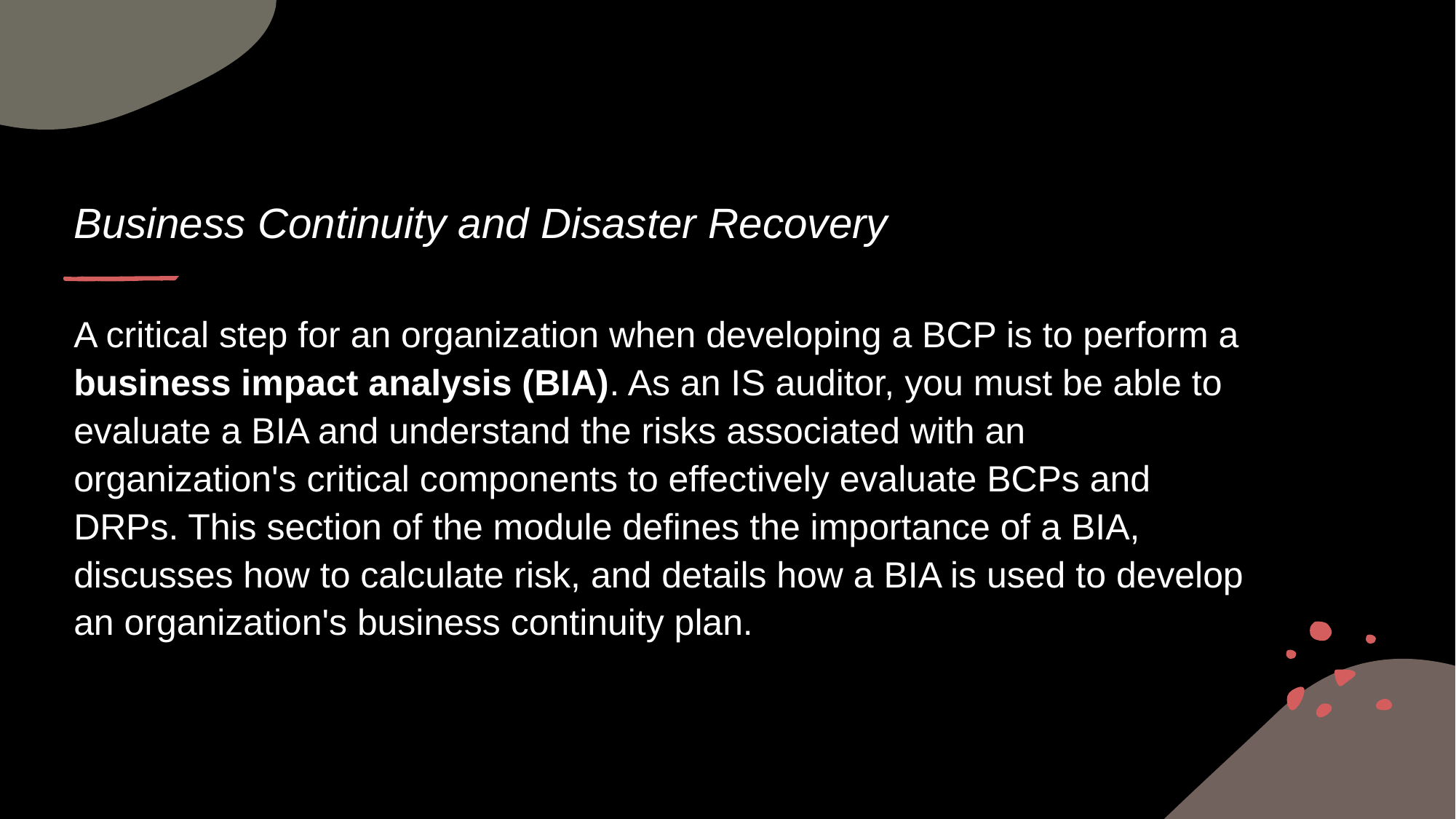

# Business Continuity and Disaster Recovery
A critical step for an organization when developing a BCP is to perform a business impact analysis (BIA). As an IS auditor, you must be able to evaluate a BIA and understand the risks associated with an organization's critical components to effectively evaluate BCPs and DRPs. This section of the module defines the importance of a BIA, discusses how to calculate risk, and details how a BIA is used to develop an organization's business continuity plan.